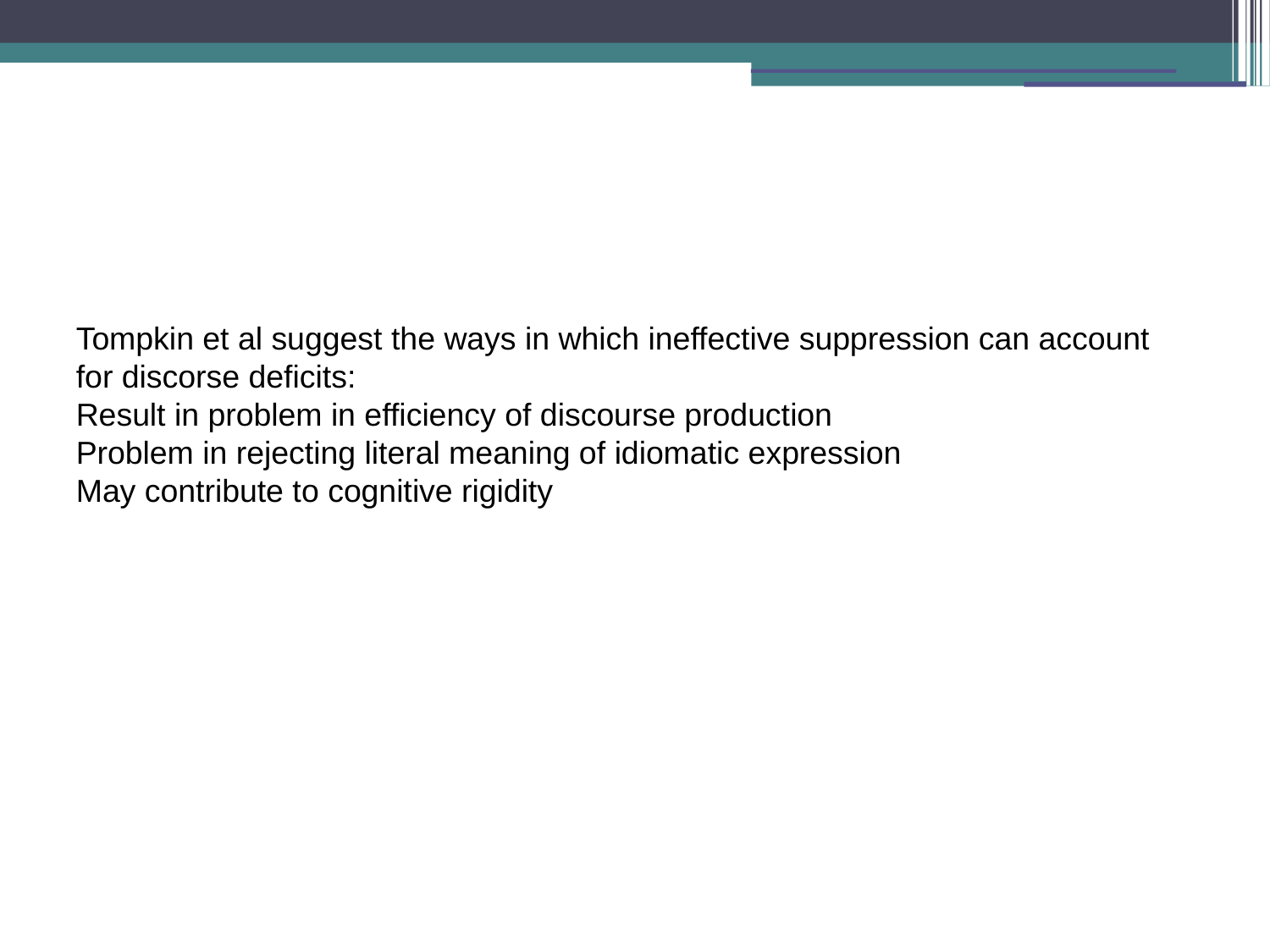

Tompkin et al suggest the ways in which ineffective suppression can account for discorse deficits:
Result in problem in efficiency of discourse production
Problem in rejecting literal meaning of idiomatic expression
May contribute to cognitive rigidity